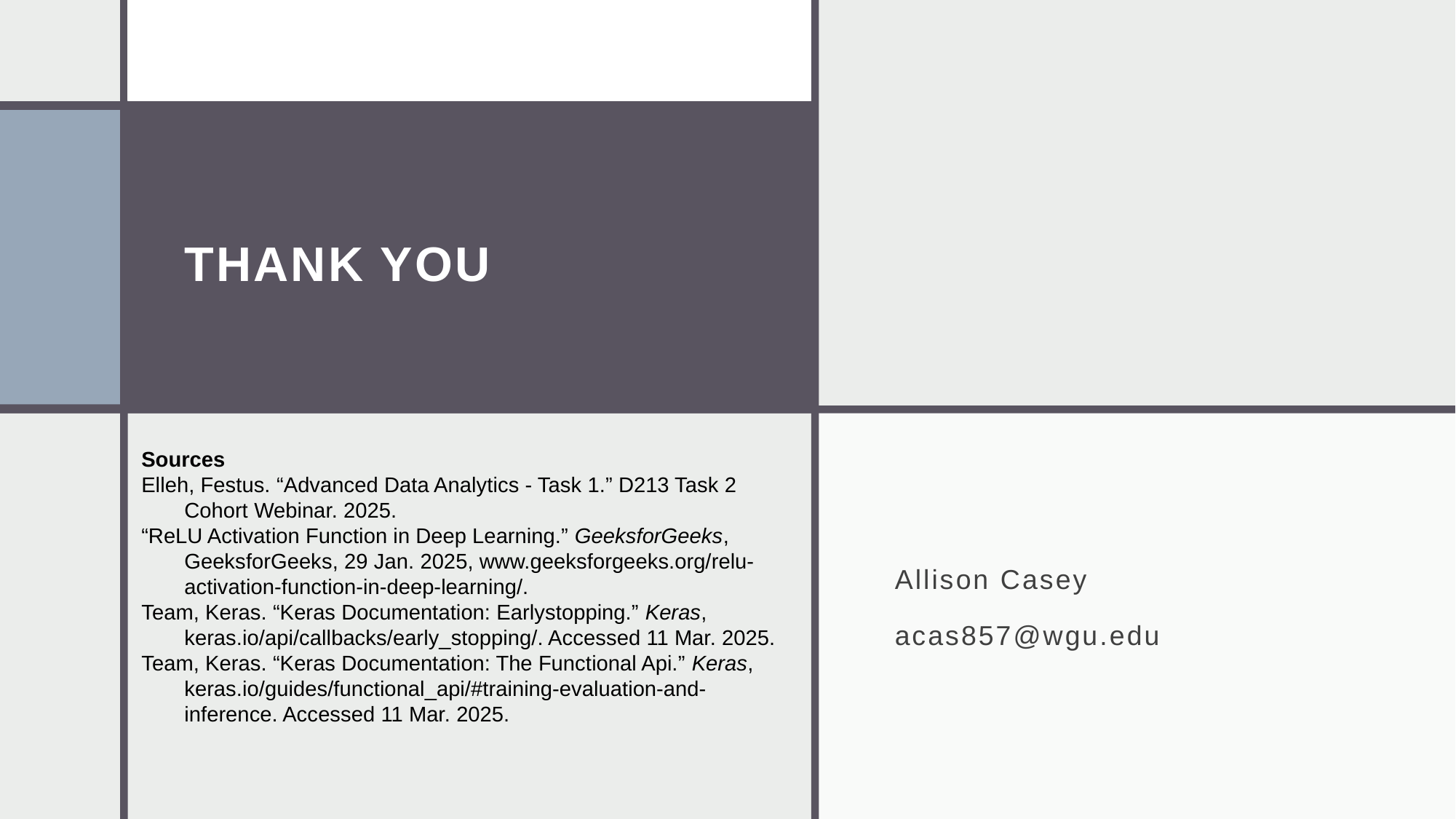

# THANK YOU
Sources
Elleh, Festus. “Advanced Data Analytics - Task 1.” D213 Task 2 Cohort Webinar. 2025.
“ReLU Activation Function in Deep Learning.” GeeksforGeeks, GeeksforGeeks, 29 Jan. 2025, www.geeksforgeeks.org/relu-activation-function-in-deep-learning/.
Team, Keras. “Keras Documentation: Earlystopping.” Keras, keras.io/api/callbacks/early_stopping/. Accessed 11 Mar. 2025.
Team, Keras. “Keras Documentation: The Functional Api.” Keras, keras.io/guides/functional_api/#training-evaluation-and-inference. Accessed 11 Mar. 2025.

Allison Casey
acas857@wgu.edu